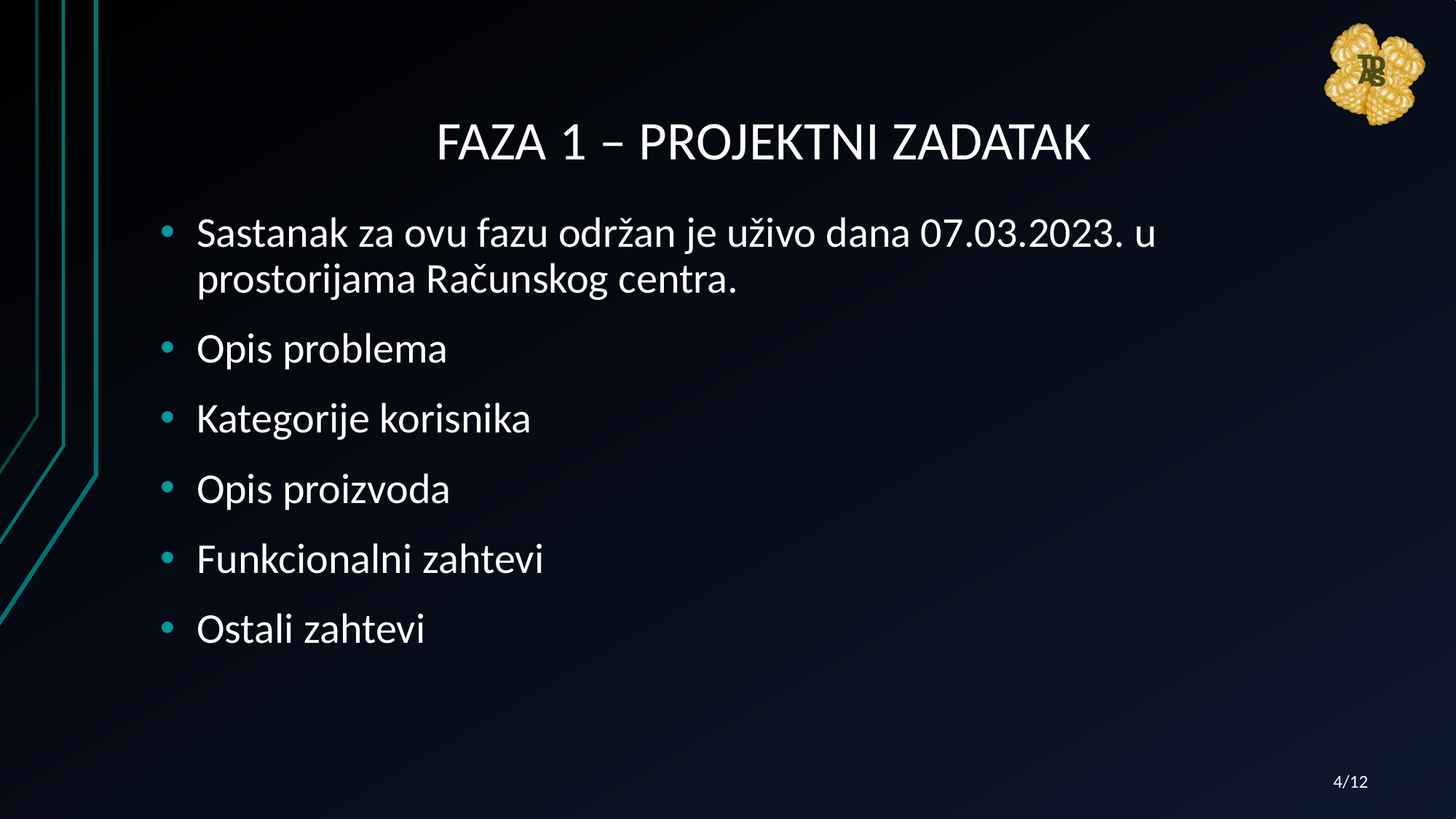

# FAZA 1 – PROJEKTNI ZADATAK
Sastanak za ovu fazu održan je uživo dana 07.03.2023. u prostorijama Računskog centra.
Opis problema
Kategorije korisnika
Opis proizvoda
Funkcionalni zahtevi
Ostali zahtevi

4/12